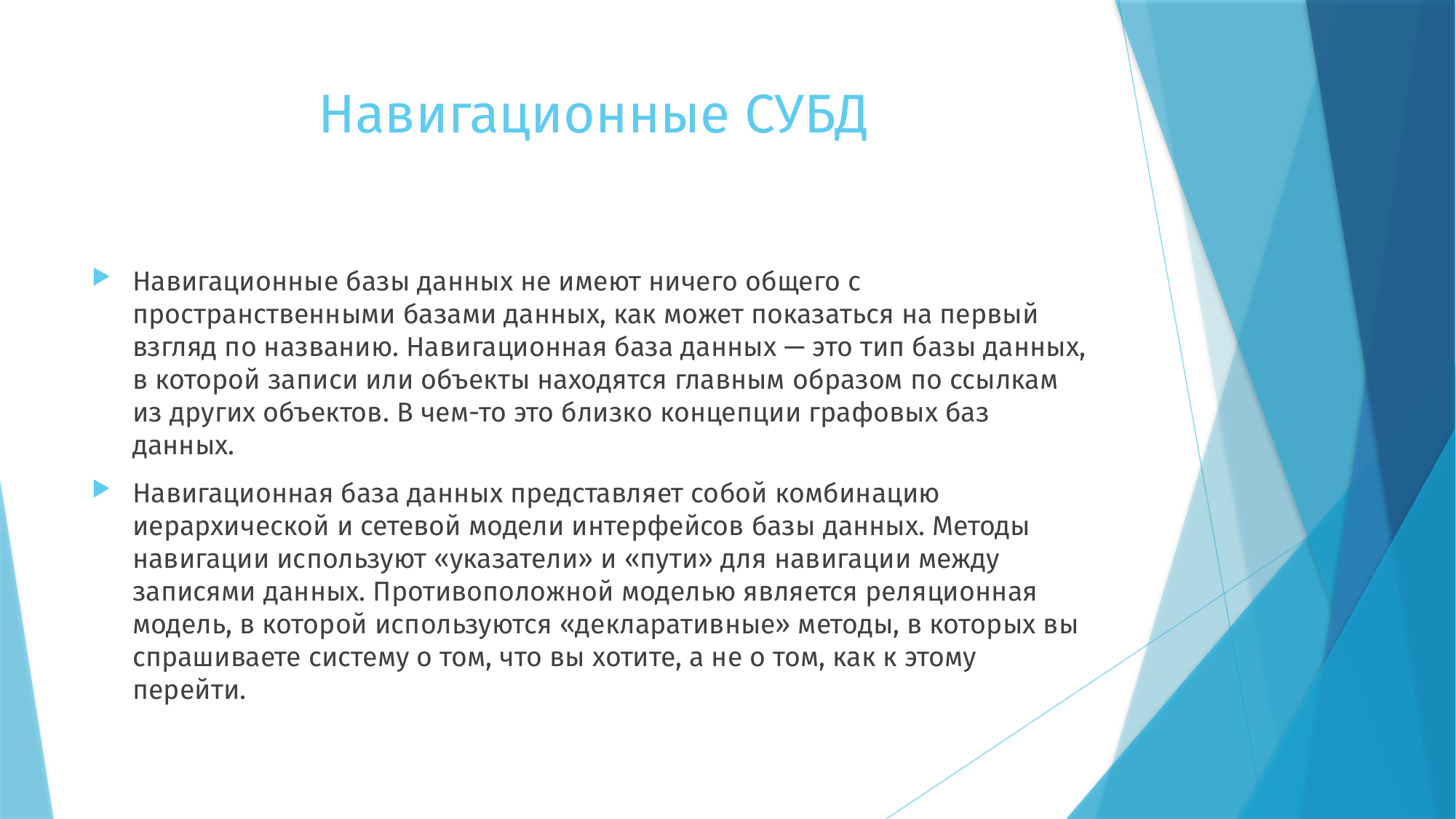

# Навигационные СУБД
Навигационные базы данных не имеют ничего общего с пространственными базами данных, как может показаться на первый взгляд по названию. Навигационная база данных — это тип базы данных, в которой записи или объекты находятся главным образом по ссылкам из других объектов. В чем-то это близко концепции графовых баз данных.
Навигационная база данных представляет собой комбинацию иерархической и сетевой модели интерфейсов базы данных. Методы навигации используют «указатели» и «пути» для навигации между записями данных. Противоположной моделью является реляционная модель, в которой используются «декларативные» методы, в которых вы спрашиваете систему о том, что вы хотите, а не о том, как к этому перейти.